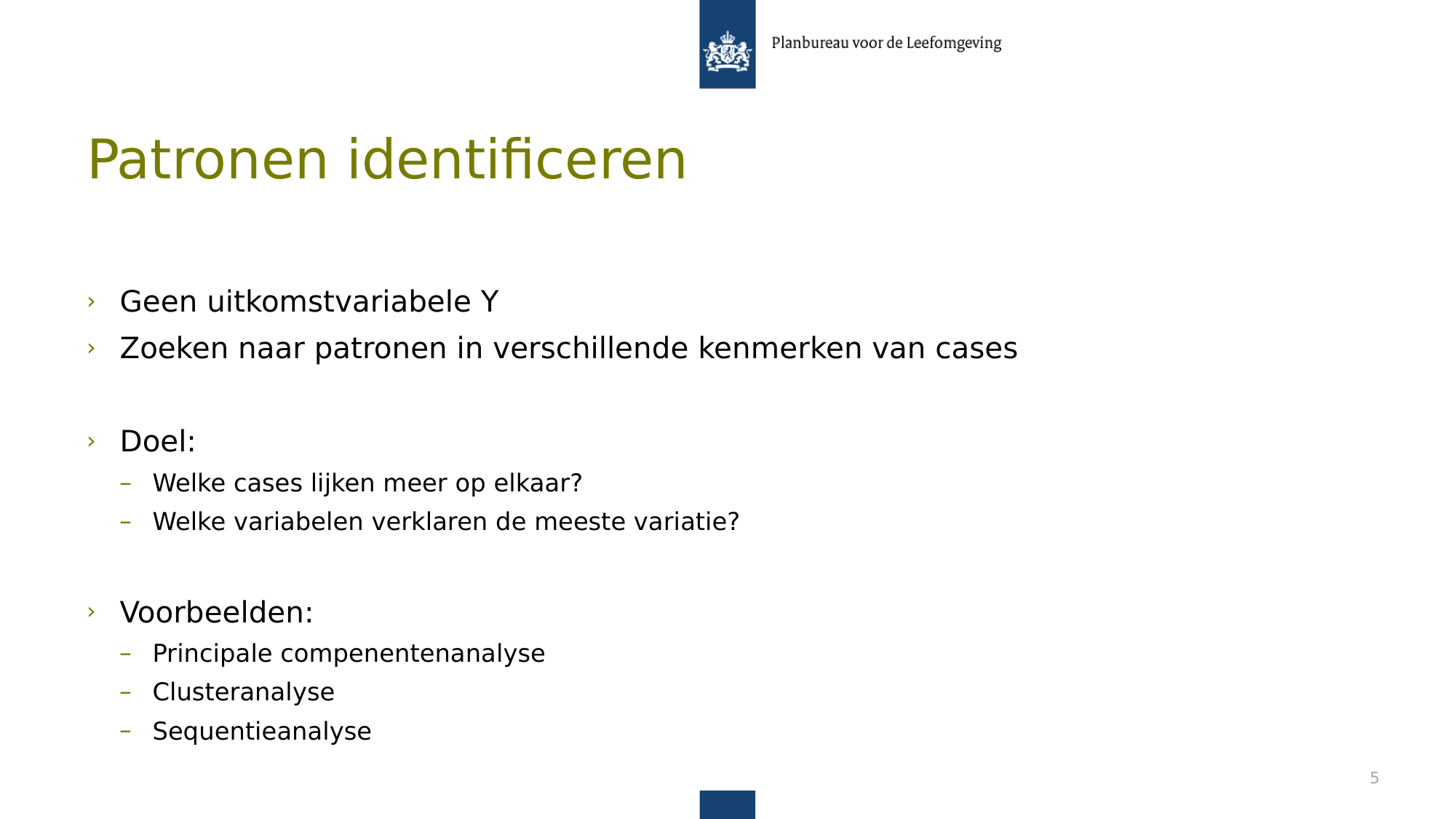

# Patronen identificeren
Geen uitkomstvariabele Y
Zoeken naar patronen in verschillende kenmerken van cases

Doel:
Welke cases lijken meer op elkaar?
Welke variabelen verklaren de meeste variatie?

Voorbeelden:
Principale compenentenanalyse
Clusteranalyse
Sequentieanalyse
5